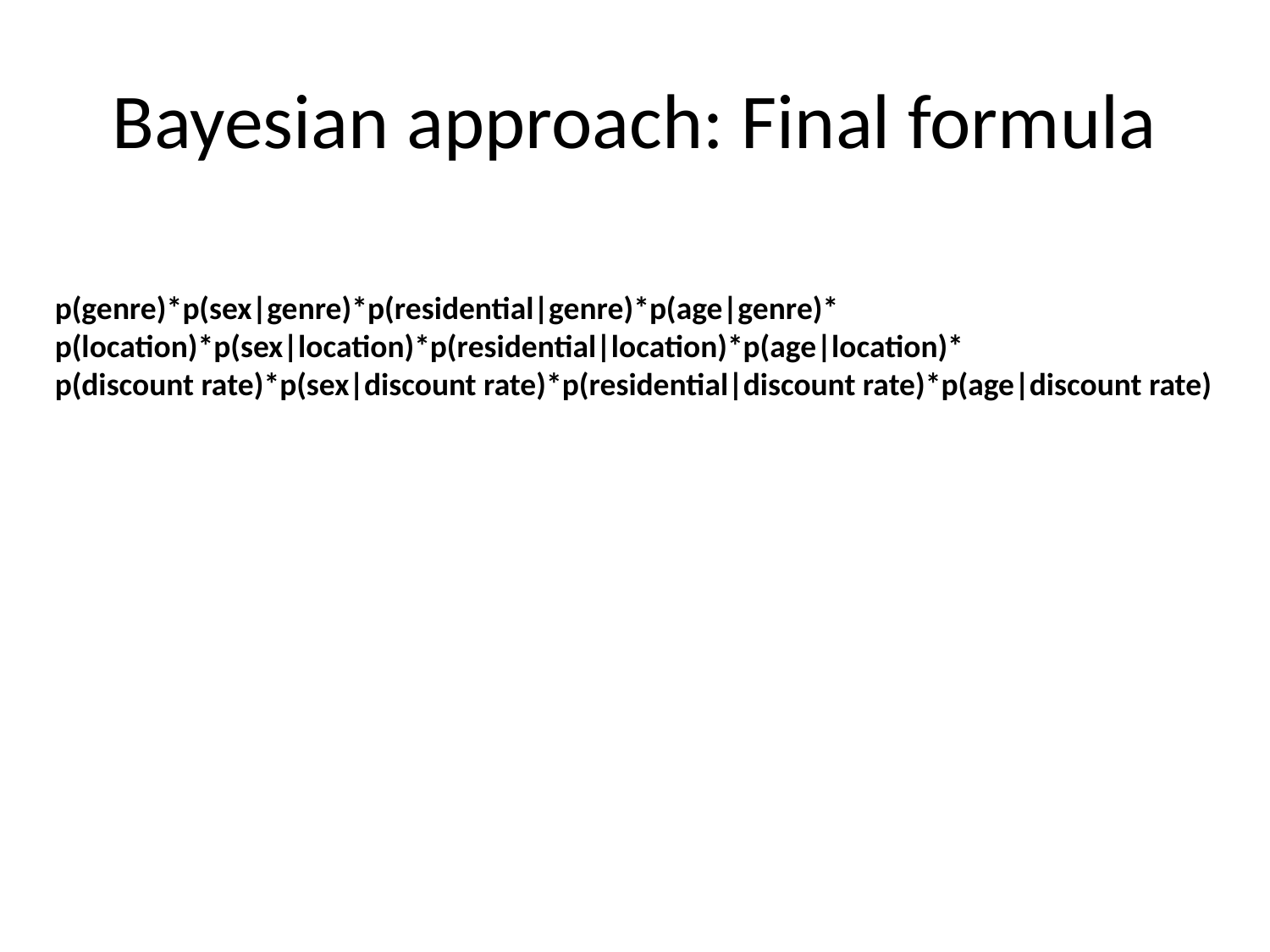

# Bayesian approach: Final formula

p(genre)*p(sex|genre)*p(residential|genre)*p(age|genre)*
p(location)*p(sex|location)*p(residential|location)*p(age|location)*
p(discount rate)*p(sex|discount rate)*p(residential|discount rate)*p(age|discount rate)